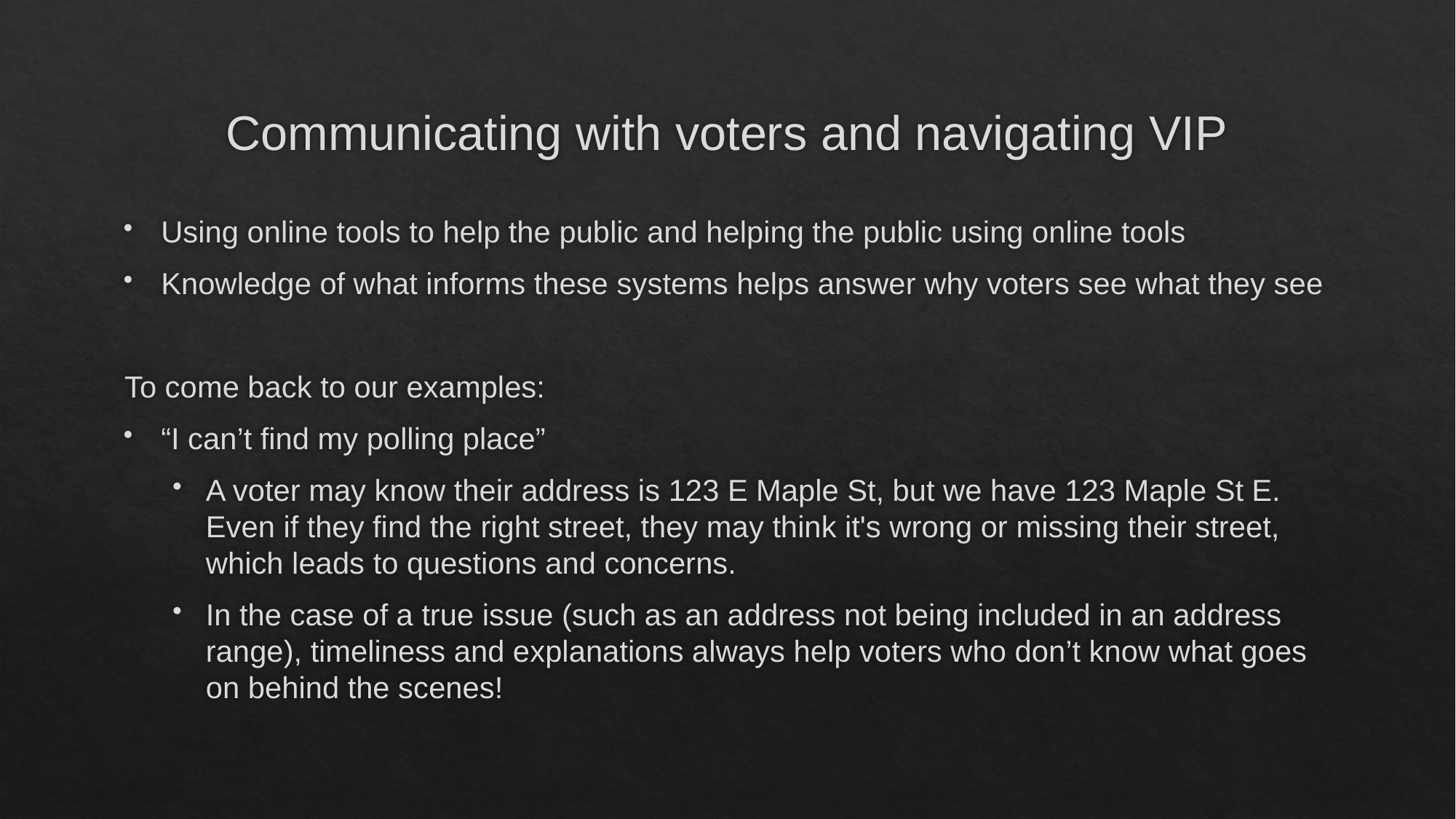

# Communicating with voters and navigating VIP
Using online tools to help the public and helping the public using online tools
Knowledge of what informs these systems helps answer why voters see what they see

To come back to our examples:
“I can’t find my polling place”
A voter may know their address is 123 E Maple St, but we have 123 Maple St E. Even if they find the right street, they may think it's wrong or missing their street, which leads to questions and concerns.
In the case of a true issue (such as an address not being included in an address range), timeliness and explanations always help voters who don’t know what goes on behind the scenes!